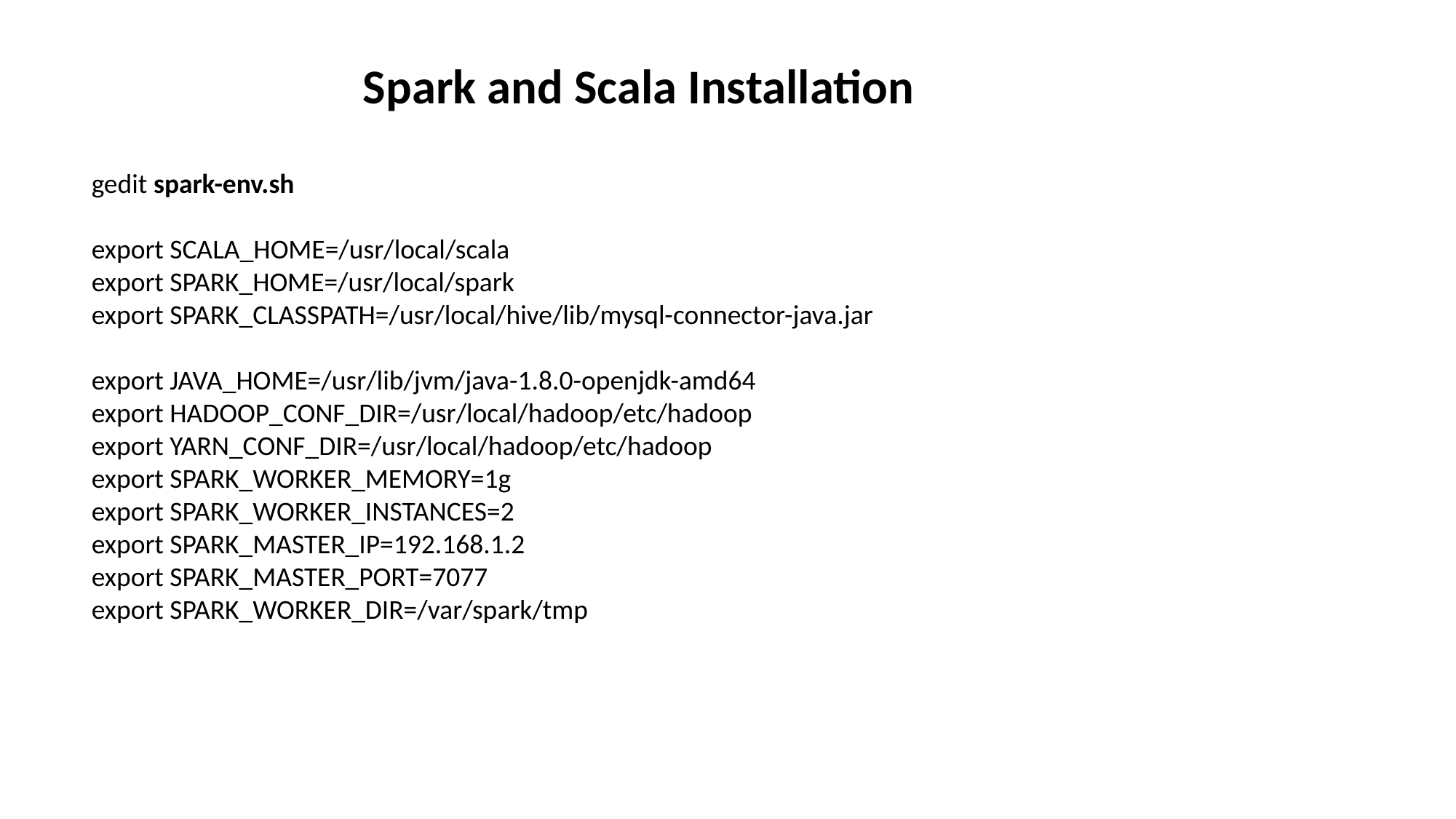

cd /usr/local/spark/conf
Spark and Scala Installation

gedit spark-env.sh

export SCALA_HOME=/usr/local/scala
export SPARK_HOME=/usr/local/spark
export SPARK_CLASSPATH=/usr/local/hive/lib/mysql-connector-java.jar

export JAVA_HOME=/usr/lib/jvm/java-1.8.0-openjdk-amd64
export HADOOP_CONF_DIR=/usr/local/hadoop/etc/hadoop
export YARN_CONF_DIR=/usr/local/hadoop/etc/hadoop
export SPARK_WORKER_MEMORY=1g
export SPARK_WORKER_INSTANCES=2
export SPARK_MASTER_IP=192.168.1.2
export SPARK_MASTER_PORT=7077
export SPARK_WORKER_DIR=/var/spark/tmp